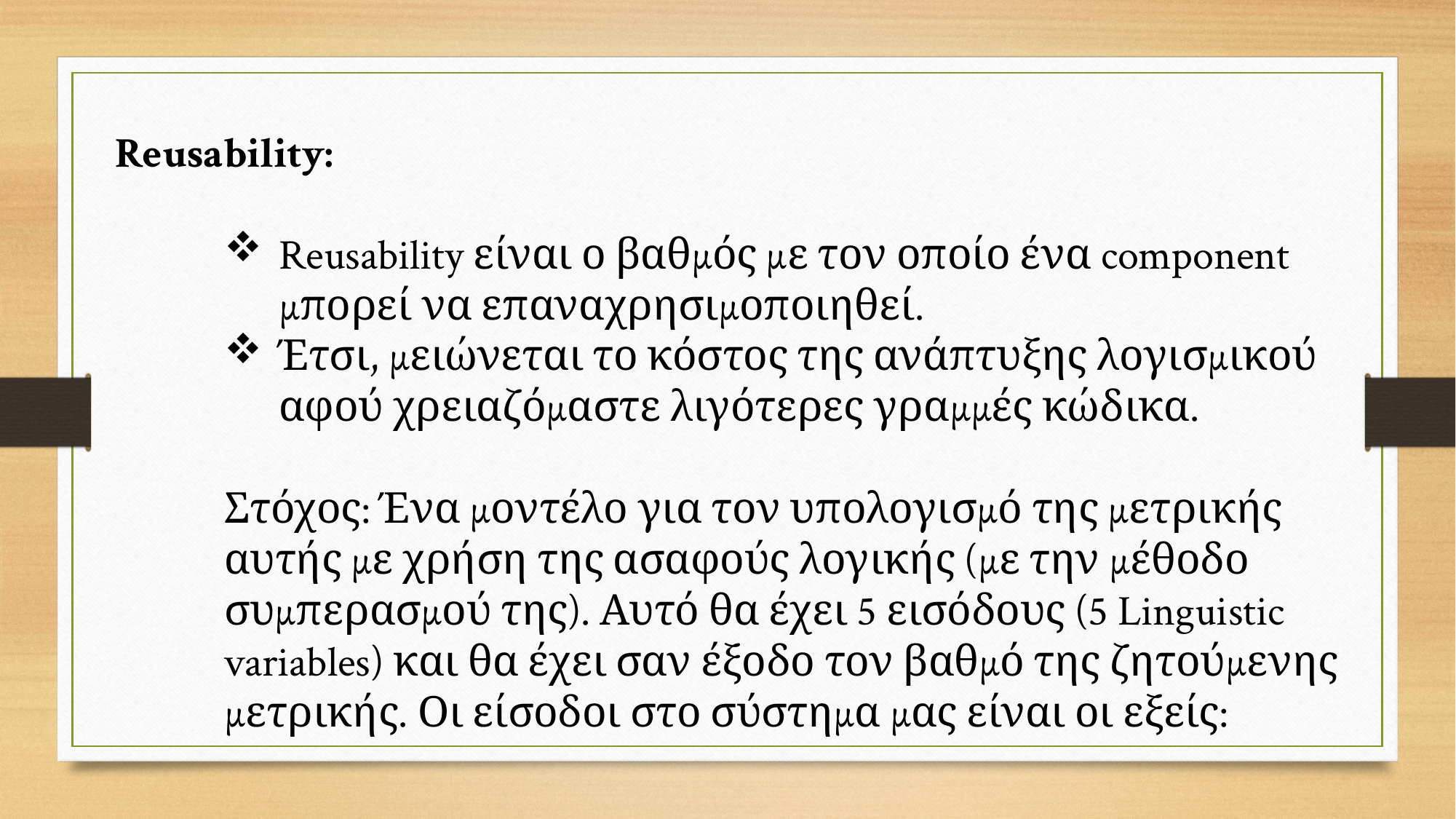

Reusability:

Reusability είναι ο βαθμός με τον οποίο ένα component  μπορεί να επαναχρησιμοποιηθεί.
Έτσι, μειώνεται το κόστος της ανάπτυξης λογισμικού αφού χρειαζόμαστε λιγότερες γραμμές κώδικα.

Στόχος: Ένα μοντέλο για τον υπολογισμό της μετρικής αυτής με χρήση της ασαφούς λογικής (με την μέθοδο συμπερασμού της). Αυτό θα έχει 5 εισόδους (5 Linguistic variables) και θα έχει σαν έξοδο τον βαθμό της ζητούμενης μετρικής. Οι είσοδοι στο σύστημα μας είναι οι εξείς: